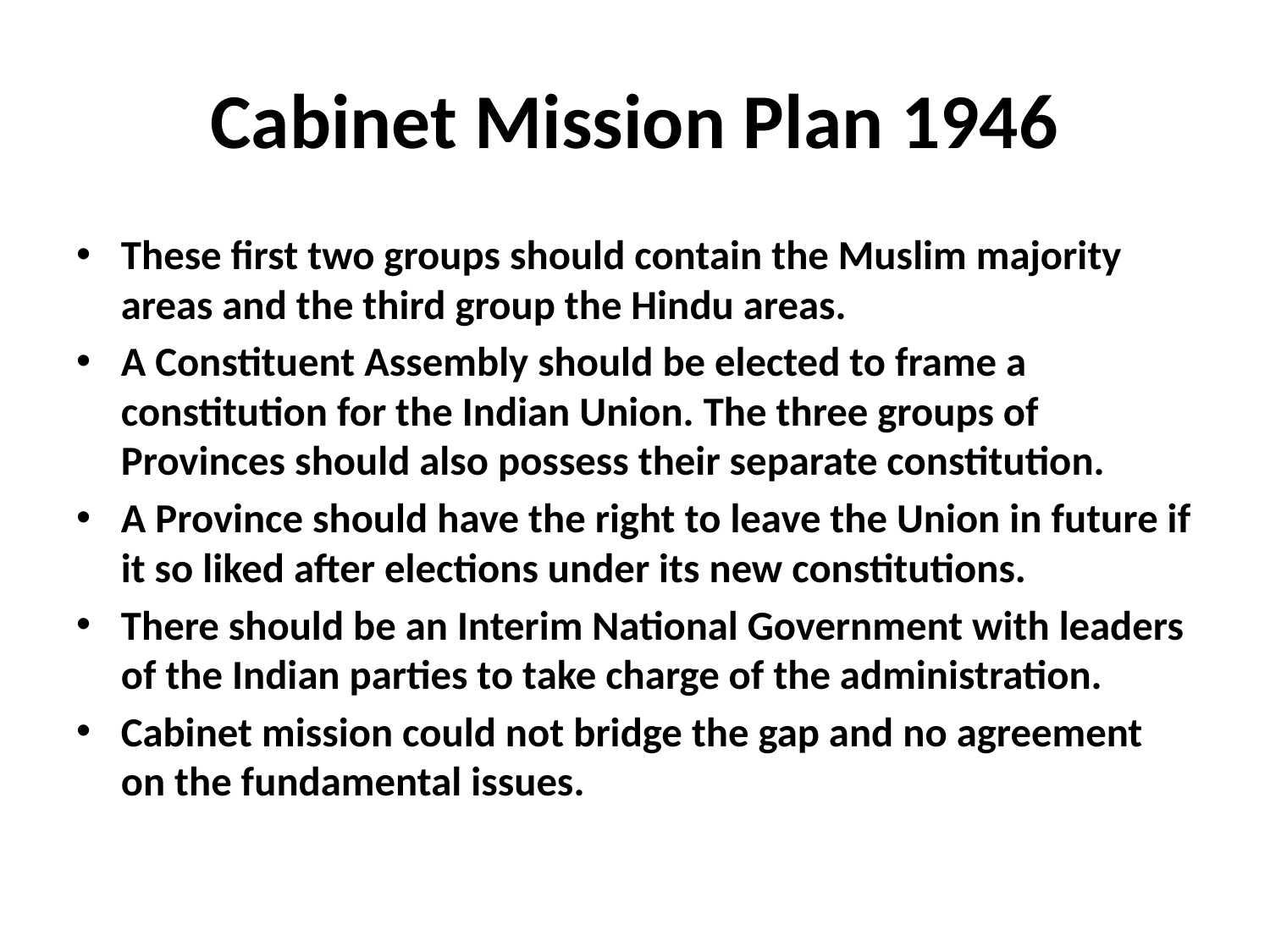

# Cabinet Mission Plan 1946
These first two groups should contain the Muslim majority areas and the third group the Hindu areas.
A Constituent Assembly should be elected to frame a constitution for the Indian Union. The three groups of Provinces should also possess their separate constitution.
A Province should have the right to leave the Union in future if it so liked after elections under its new constitutions.
There should be an Interim National Government with leaders of the Indian parties to take charge of the administration.
Cabinet mission could not bridge the gap and no agreement on the fundamental issues.